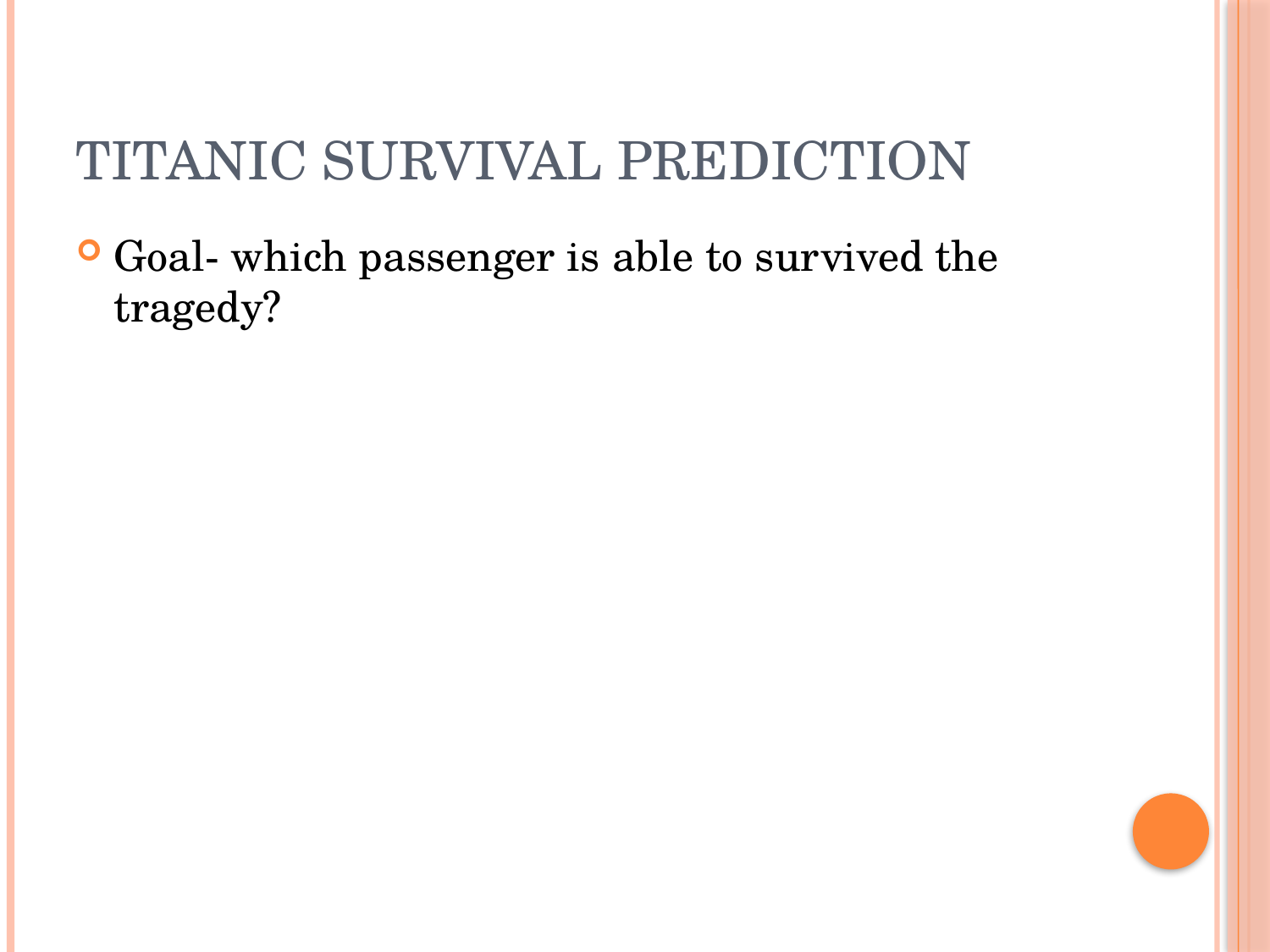

# Titanic survival prediction
Goal- which passenger is able to survived the tragedy?